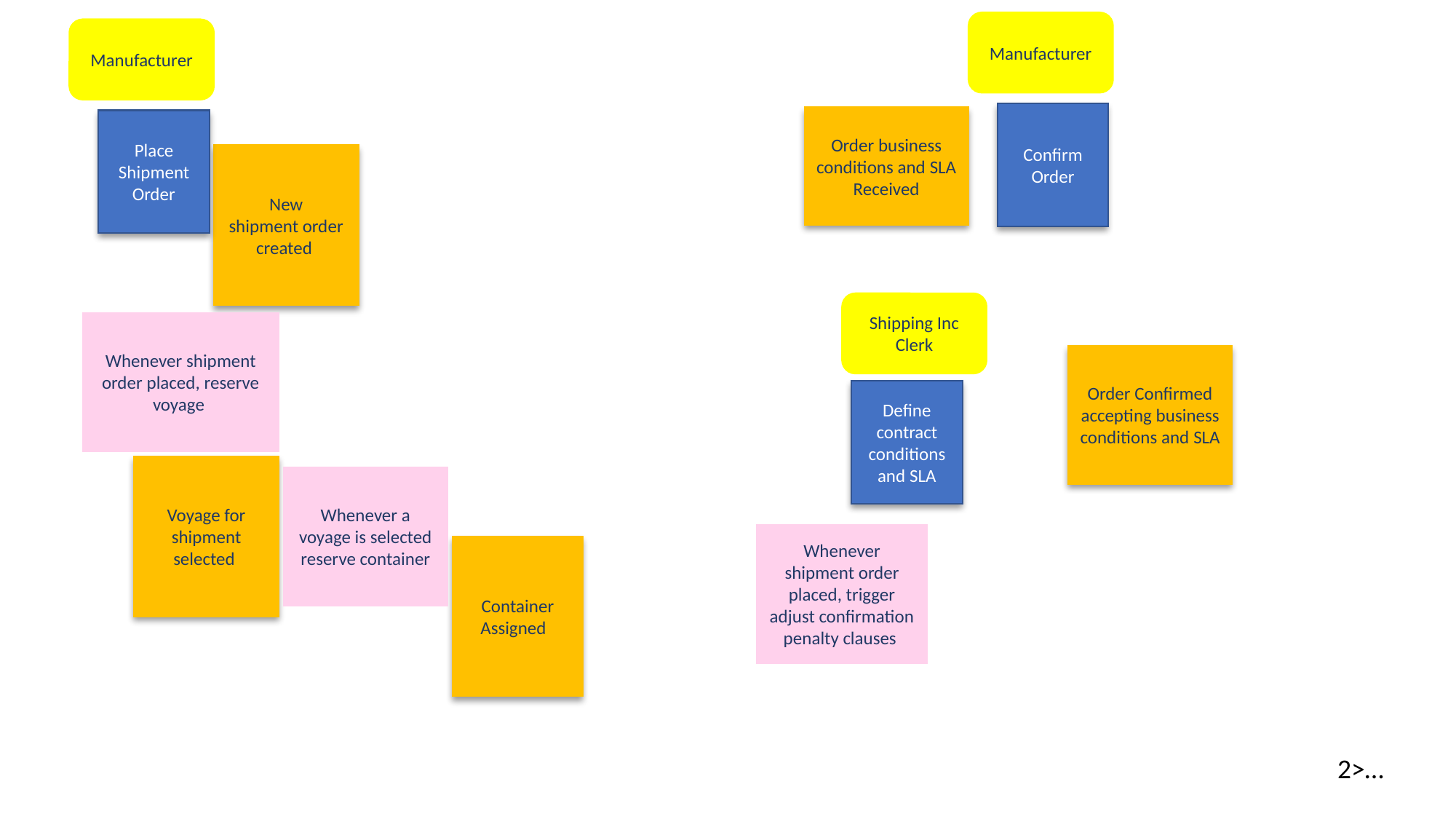

Manufacturer
Manufacturer
Confirm Order
Order business conditions and SLA
Received
Place Shipment Order
New
shipment order created
Shipping Inc Clerk
Whenever shipment order placed, reserve voyage
Order Confirmed accepting business conditions and SLA
Define contract conditions and SLA
Voyage for shipment
selected
Whenever a voyage is selected reserve container
Whenever shipment order placed, trigger adjust confirmation penalty clauses
Container Assigned
2>…